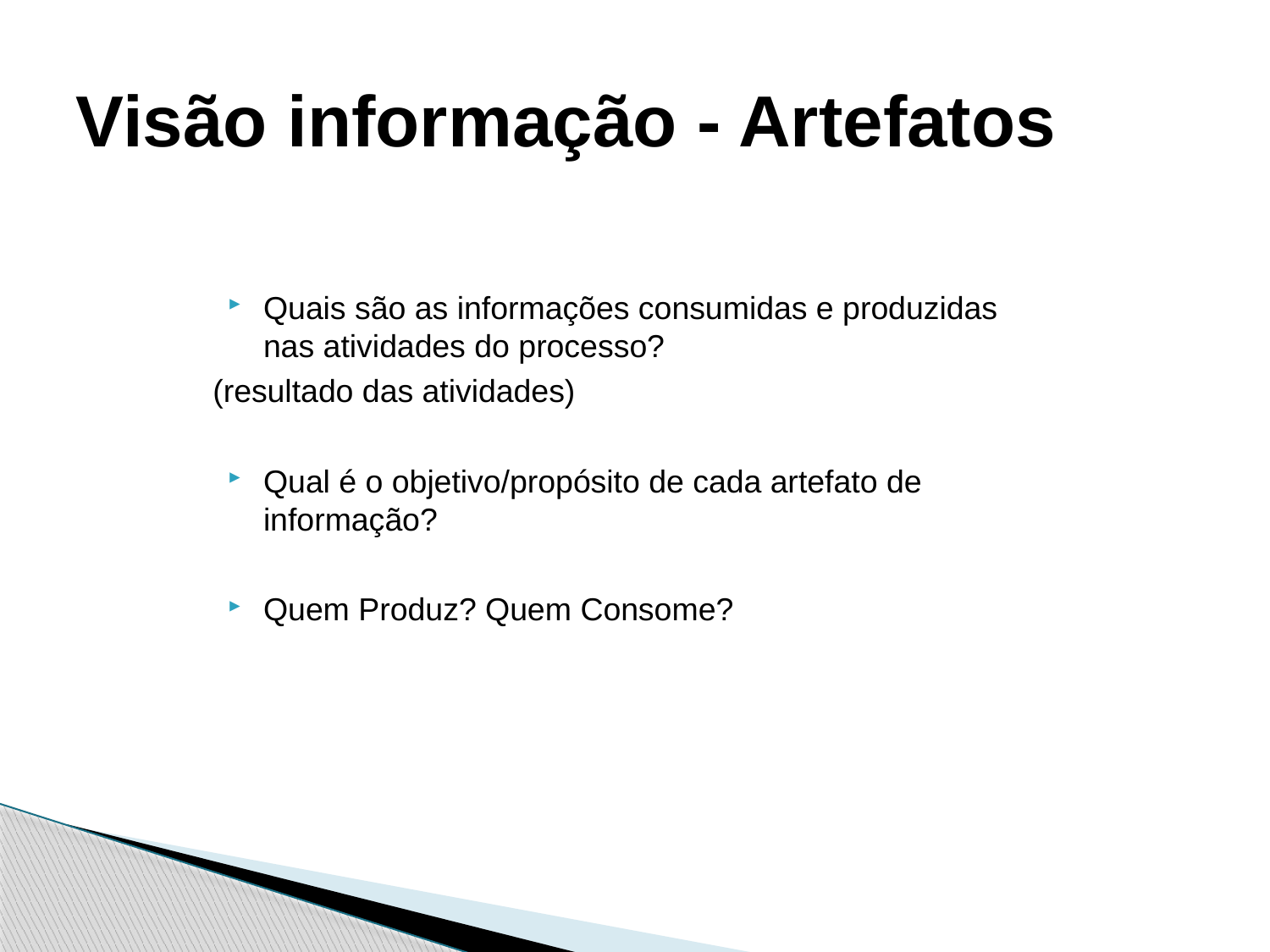

# Visão informação - Artefatos
Quais são as informações consumidas e produzidas nas atividades do processo?
(resultado das atividades)

Qual é o objetivo/propósito de cada artefato de informação?

Quem Produz? Quem Consome?